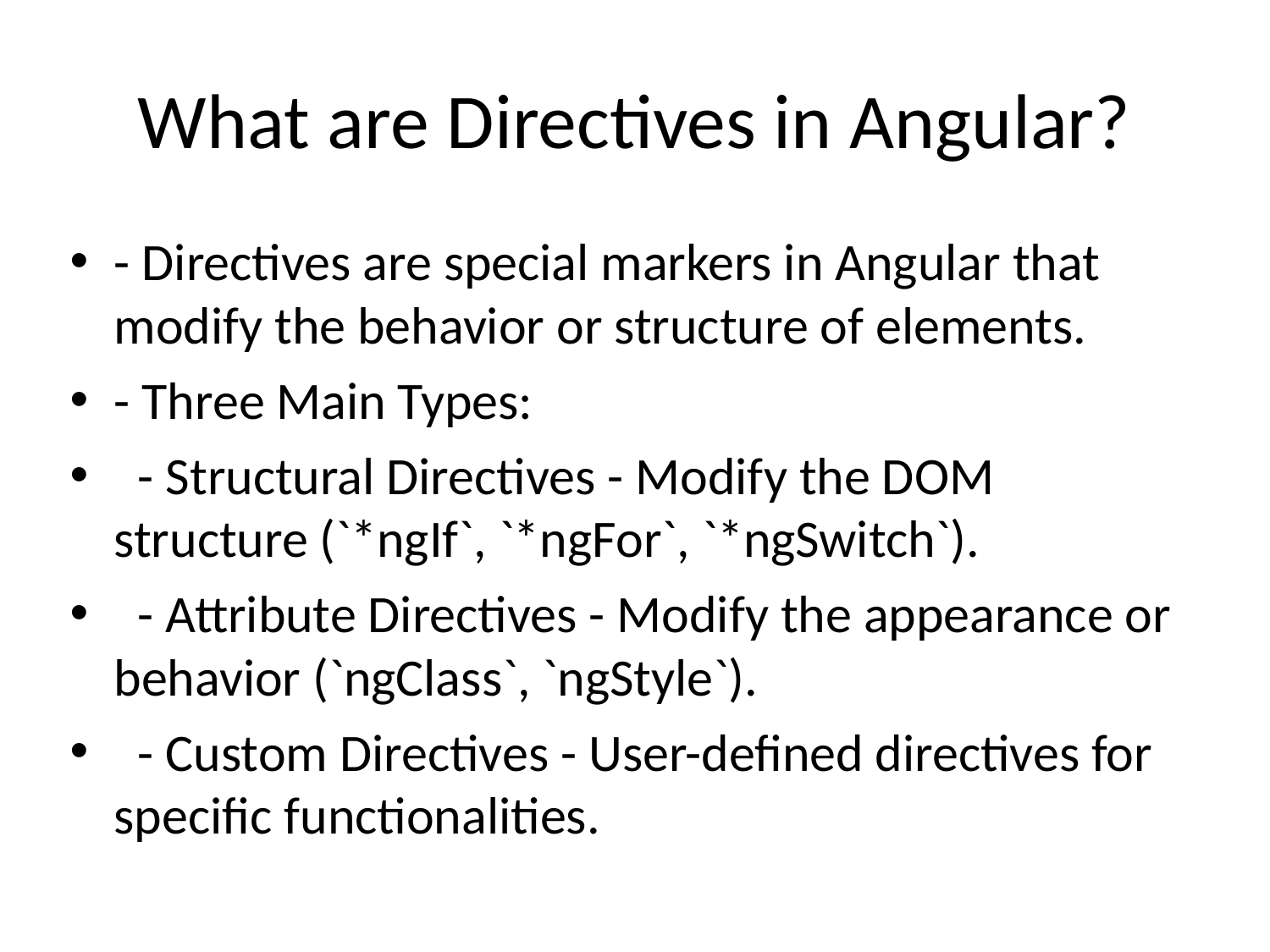

# What are Directives in Angular?
- Directives are special markers in Angular that modify the behavior or structure of elements.
- Three Main Types:
  - Structural Directives - Modify the DOM structure (`*ngIf`, `*ngFor`, `*ngSwitch`).
  - Attribute Directives - Modify the appearance or behavior (`ngClass`, `ngStyle`).
  - Custom Directives - User-defined directives for specific functionalities.